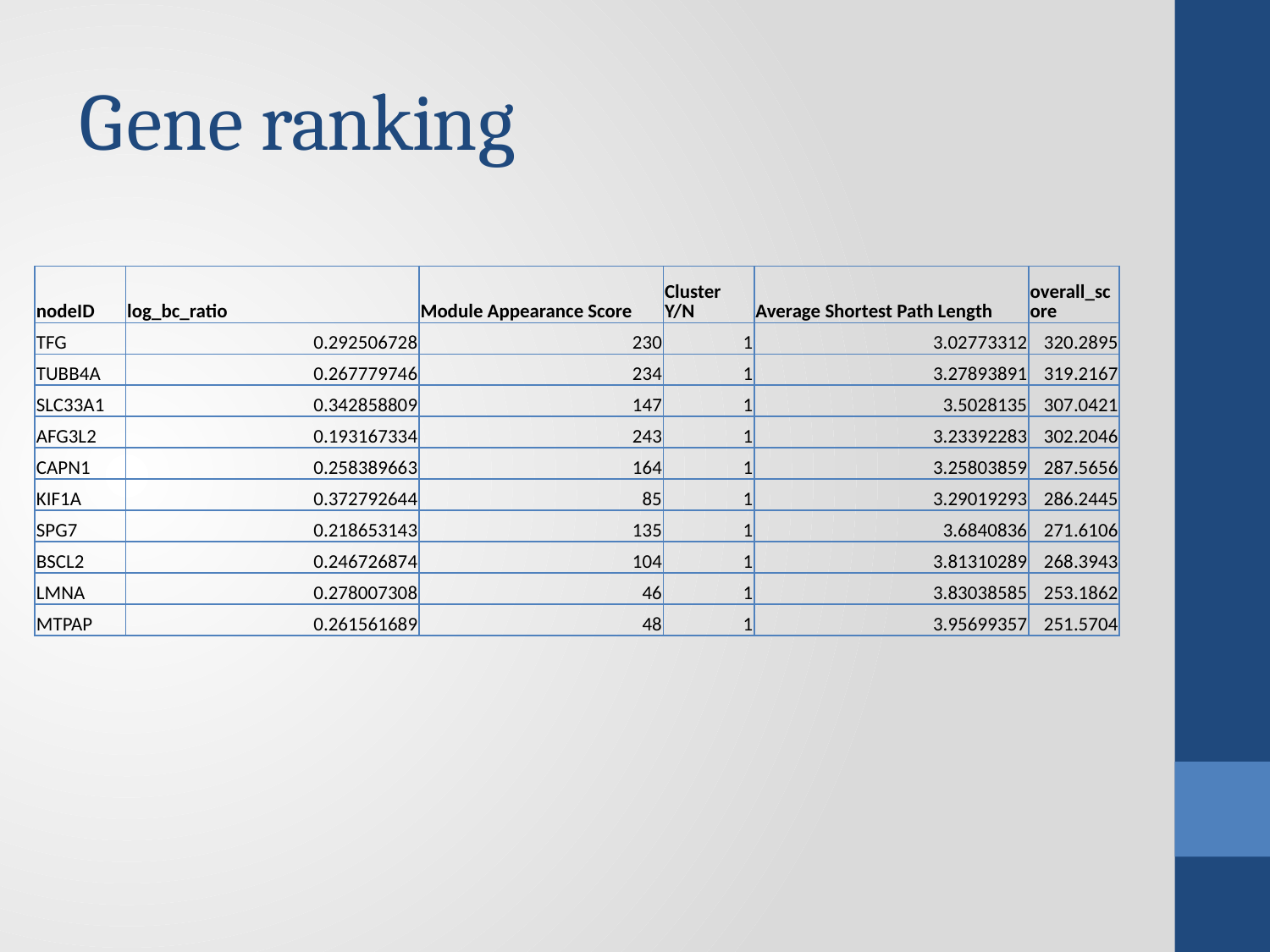

# Gene ranking
| nodeID | log\_bc\_ratio | Module Appearance Score | Cluster Y/N | Average Shortest Path Length | overall\_score |
| --- | --- | --- | --- | --- | --- |
| TFG | 0.292506728 | 230 | 1 | 3.02773312 | 320.2895 |
| TUBB4A | 0.267779746 | 234 | 1 | 3.27893891 | 319.2167 |
| SLC33A1 | 0.342858809 | 147 | 1 | 3.5028135 | 307.0421 |
| AFG3L2 | 0.193167334 | 243 | 1 | 3.23392283 | 302.2046 |
| CAPN1 | 0.258389663 | 164 | 1 | 3.25803859 | 287.5656 |
| KIF1A | 0.372792644 | 85 | 1 | 3.29019293 | 286.2445 |
| SPG7 | 0.218653143 | 135 | 1 | 3.6840836 | 271.6106 |
| BSCL2 | 0.246726874 | 104 | 1 | 3.81310289 | 268.3943 |
| LMNA | 0.278007308 | 46 | 1 | 3.83038585 | 253.1862 |
| MTPAP | 0.261561689 | 48 | 1 | 3.95699357 | 251.5704 |